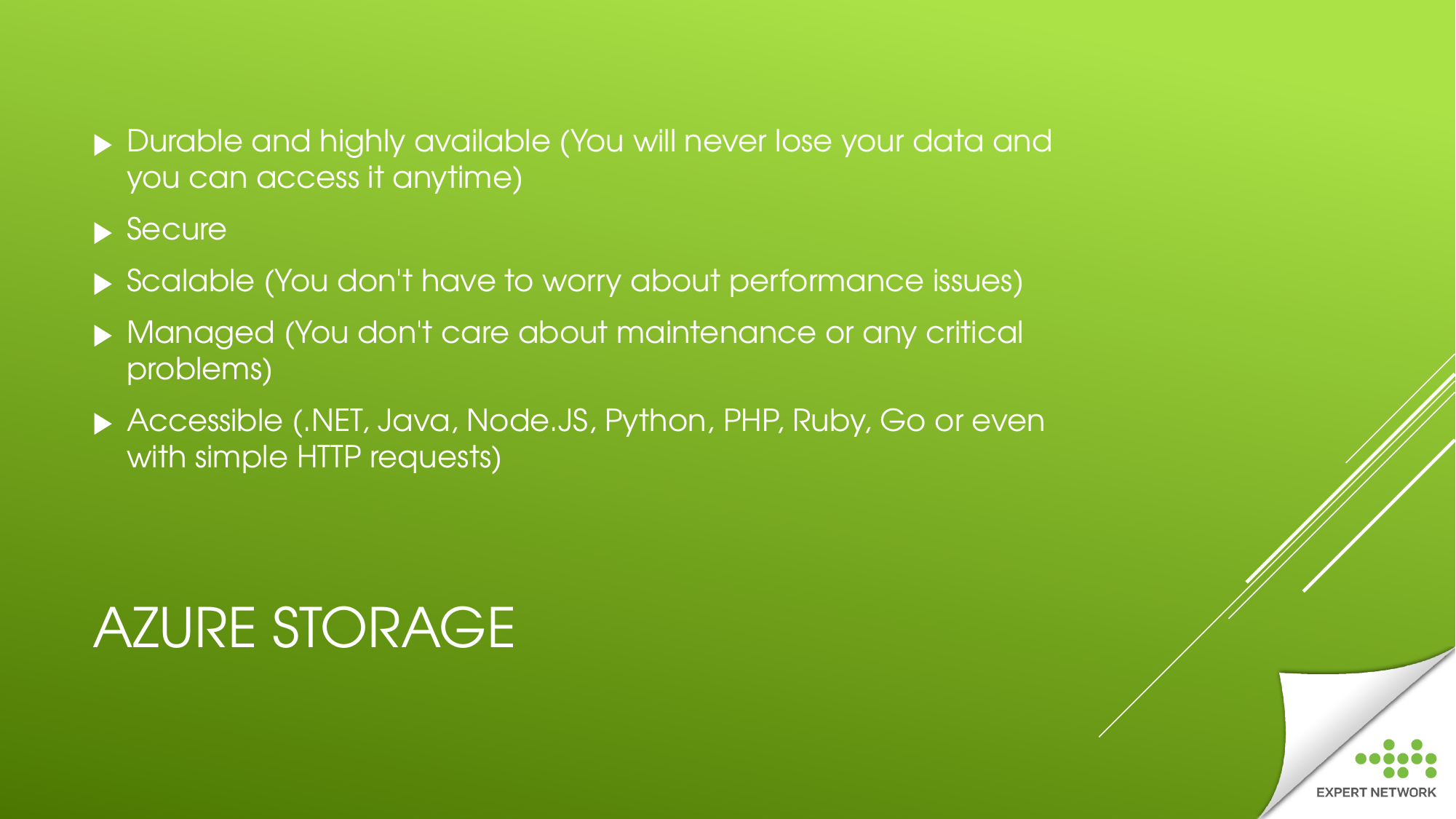

Durable and highly available (You will never lose your data and you can access it anytime)
Secure
Scalable (You don't have to worry about performance issues)
Managed (You don't care about maintenance or any critical problems)
Accessible (.NET, Java, Node.JS, Python, PHP, Ruby, Go or even with simple HTTP requests)
# AZURE STORAGE